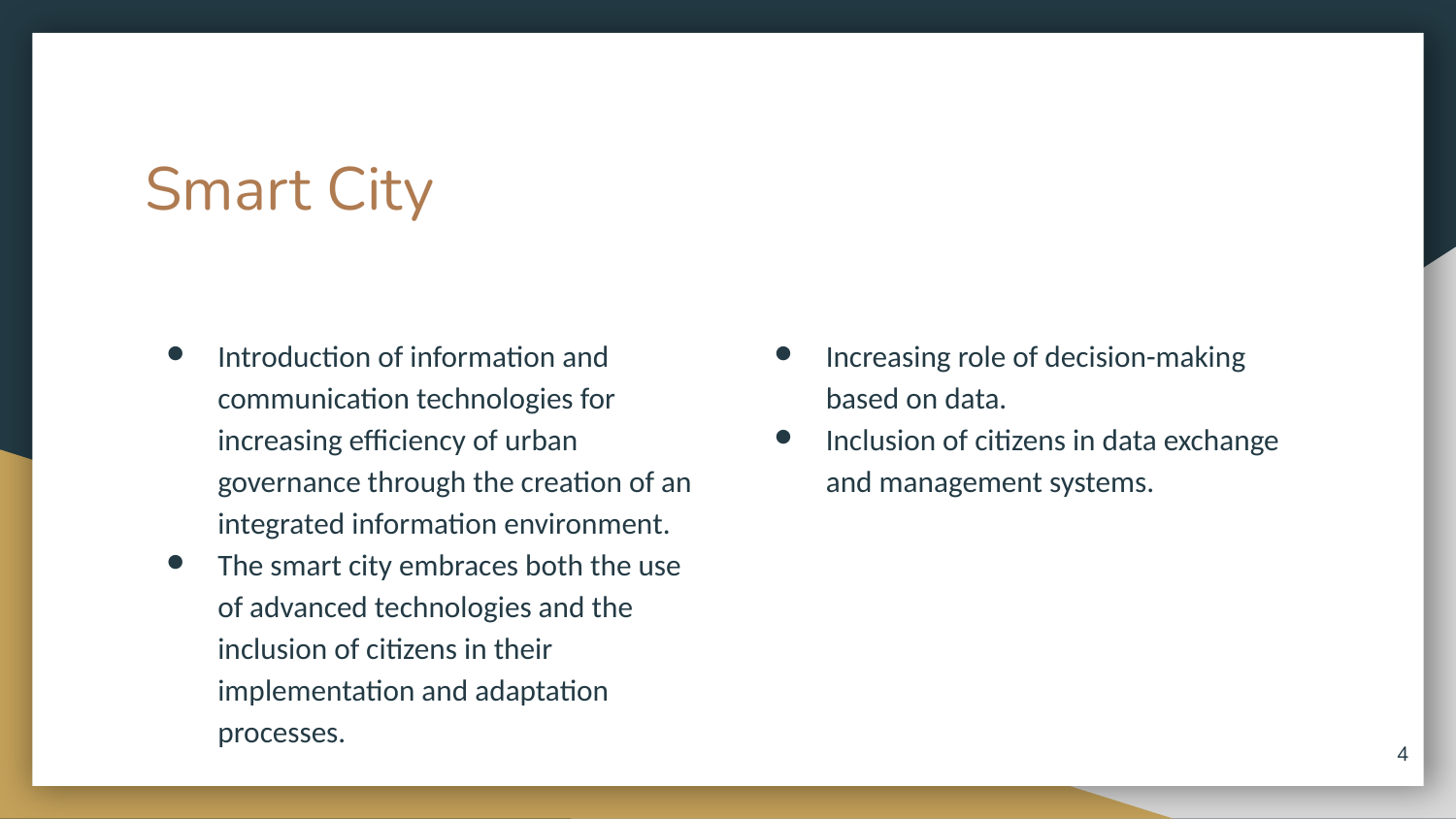

# Smart City
Introduction of information and communication technologies for increasing efficiency of urban governance through the creation of an integrated information environment.
The smart city embraces both the use of advanced technologies and the inclusion of citizens in their implementation and adaptation processes.

Increasing role of decision-making based on data.
Inclusion of citizens in data exchange and management systems.

4